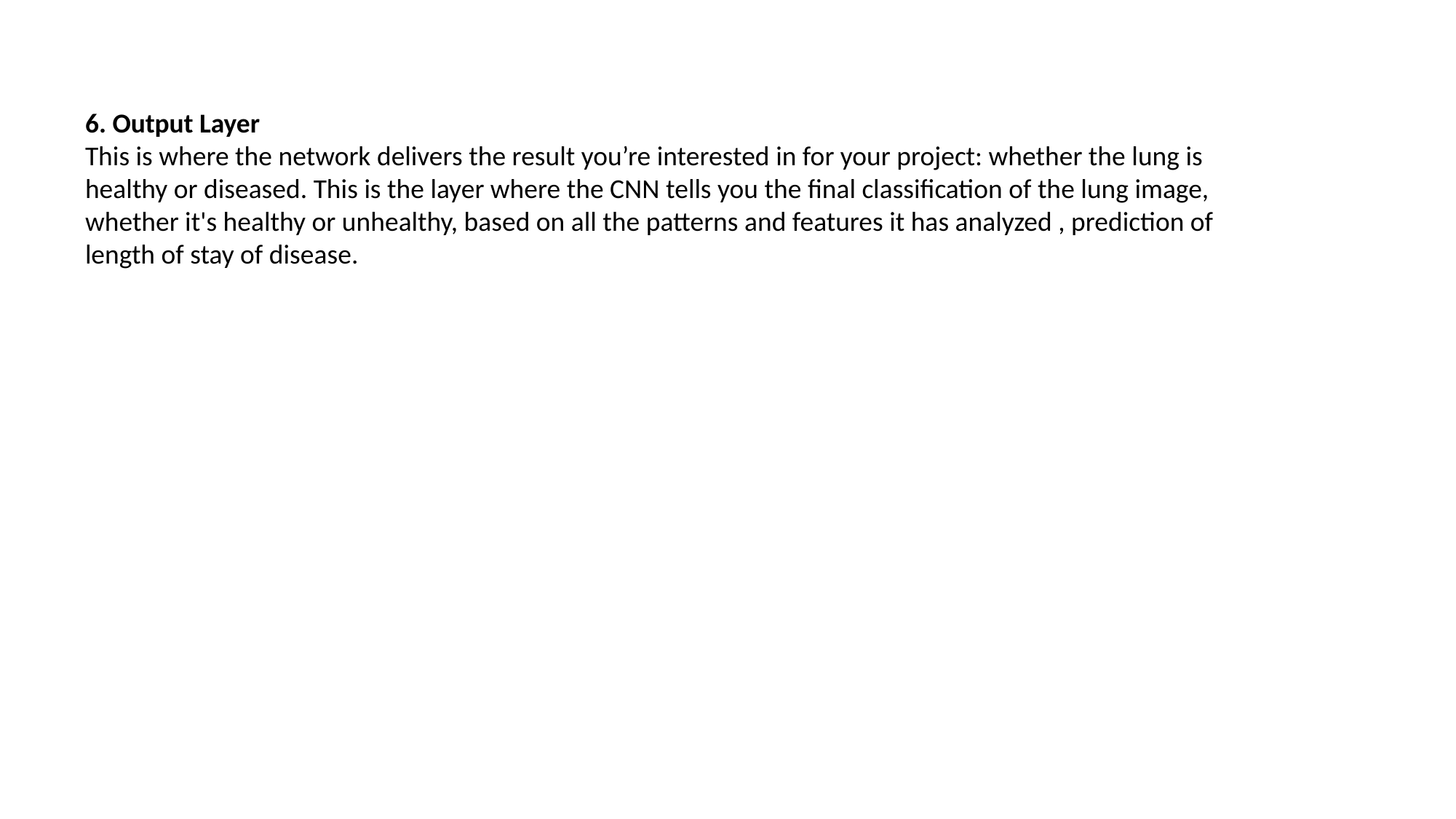

6. Output Layer
This is where the network delivers the result you’re interested in for your project: whether the lung is healthy or diseased. This is the layer where the CNN tells you the final classification of the lung image, whether it's healthy or unhealthy, based on all the patterns and features it has analyzed , prediction of length of stay of disease.